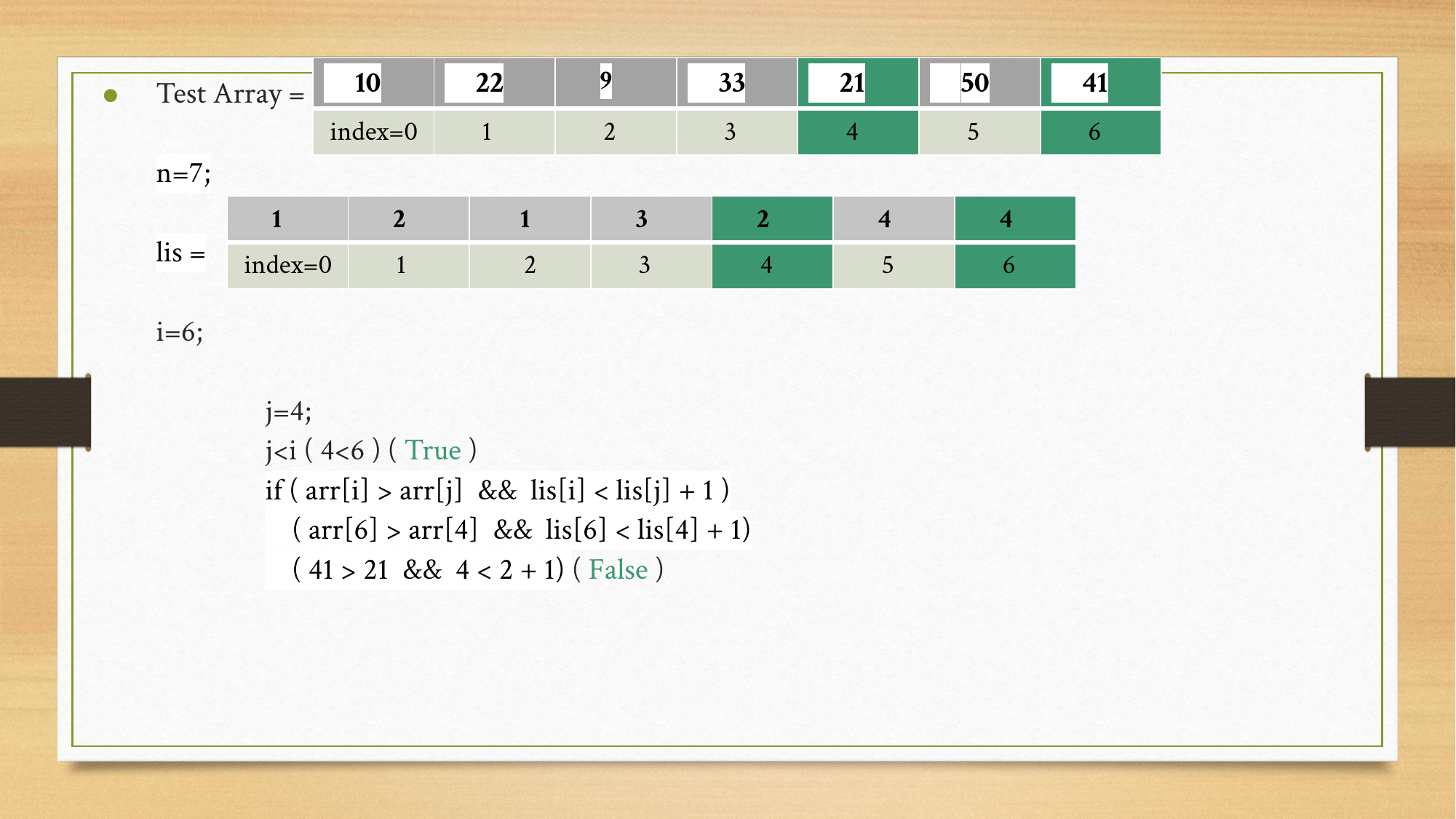

| 10 | 22 | 9 | 33 | 21 | 50 | 41 |
| --- | --- | --- | --- | --- | --- | --- |
| index=0 | 1 | 2 | 3 | 4 | 5 | 6 |
Test Array =

	n=7;

	lis =

	i=6;

		j=4;
		j<i ( 4<6 ) ( True )
		if ( arr[i] > arr[j]  &&  lis[i] < lis[j] + 1 )
		    ( arr[6] > arr[4]  &&  lis[6] < lis[4] + 1)
		    ( 41 > 21  &&  4 < 2 + 1) ( False )

| 1 | 2 | 1 | 3 | 2 | 4 | 4 |
| --- | --- | --- | --- | --- | --- | --- |
| index=0 | 1 | 2 | 3 | 4 | 5 | 6 |